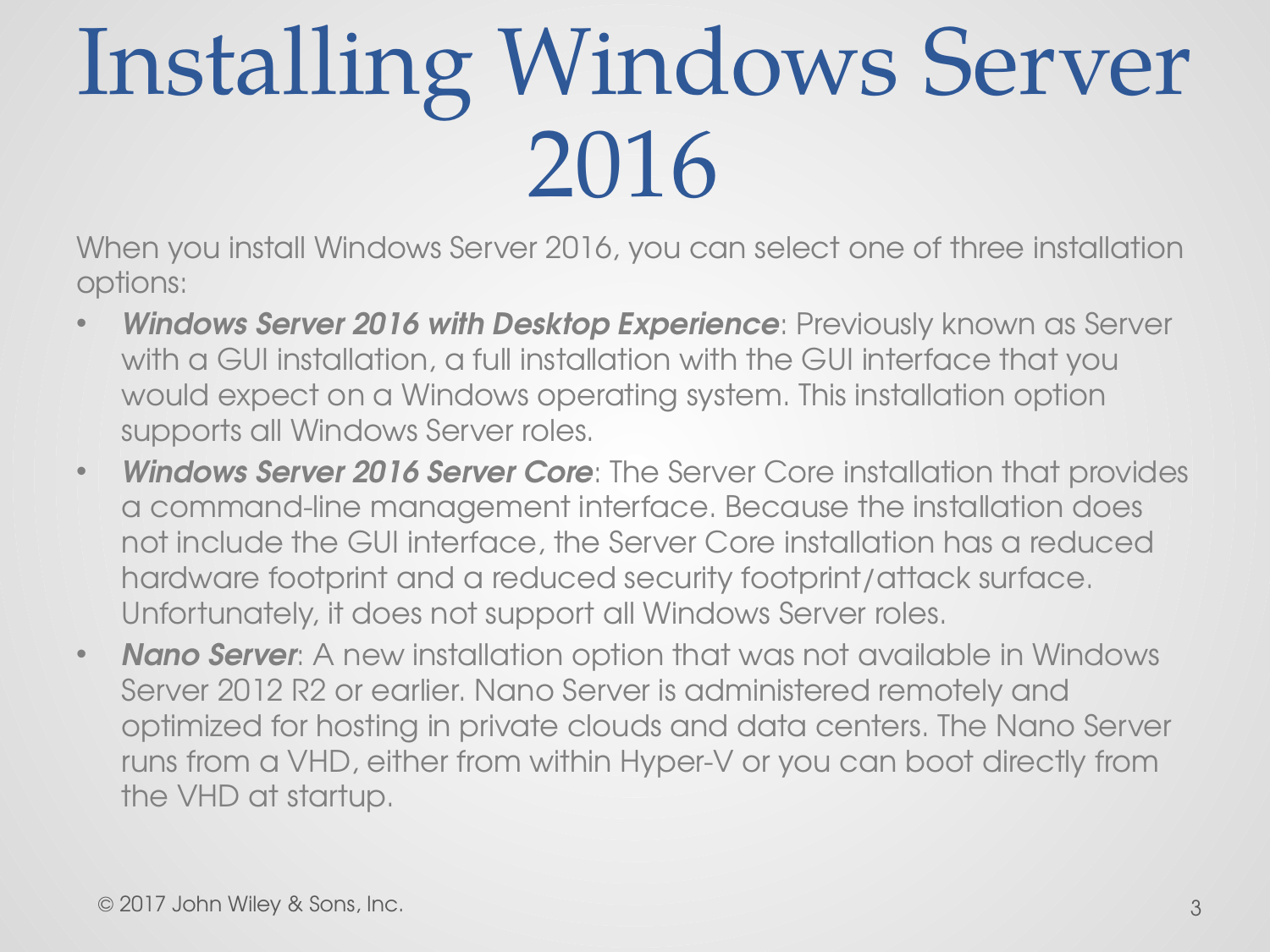

# Installing Windows Server 2016
When you install Windows Server 2016, you can select one of three installation options:
Windows Server 2016 with Desktop Experience: Previously known as Server with a GUI installation, a full installation with the GUI interface that you would expect on a Windows operating system. This installation option supports all Windows Server roles.
Windows Server 2016 Server Core: The Server Core installation that provides a command-line management interface. Because the installation does not include the GUI interface, the Server Core installation has a reduced hardware footprint and a reduced security footprint/attack surface. Unfortunately, it does not support all Windows Server roles.
Nano Server: A new installation option that was not available in Windows Server 2012 R2 or earlier. Nano Server is administered remotely and optimized for hosting in private clouds and data centers. The Nano Server runs from a VHD, either from within Hyper-V or you can boot directly from the VHD at startup.
© 2017 John Wiley & Sons, Inc.
3